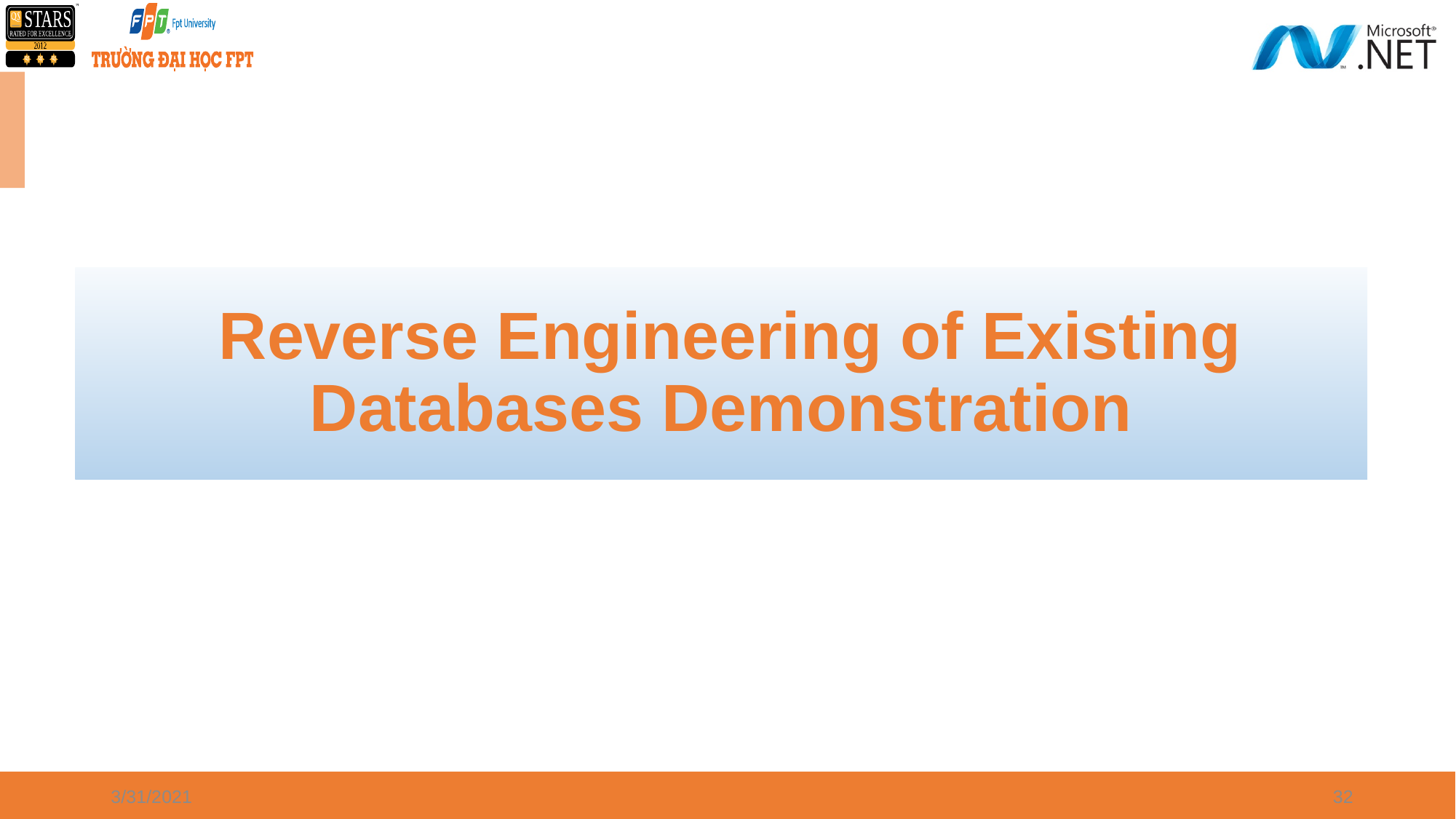

Reverse Engineering of Existing Databases Demonstration
3/31/2021
32